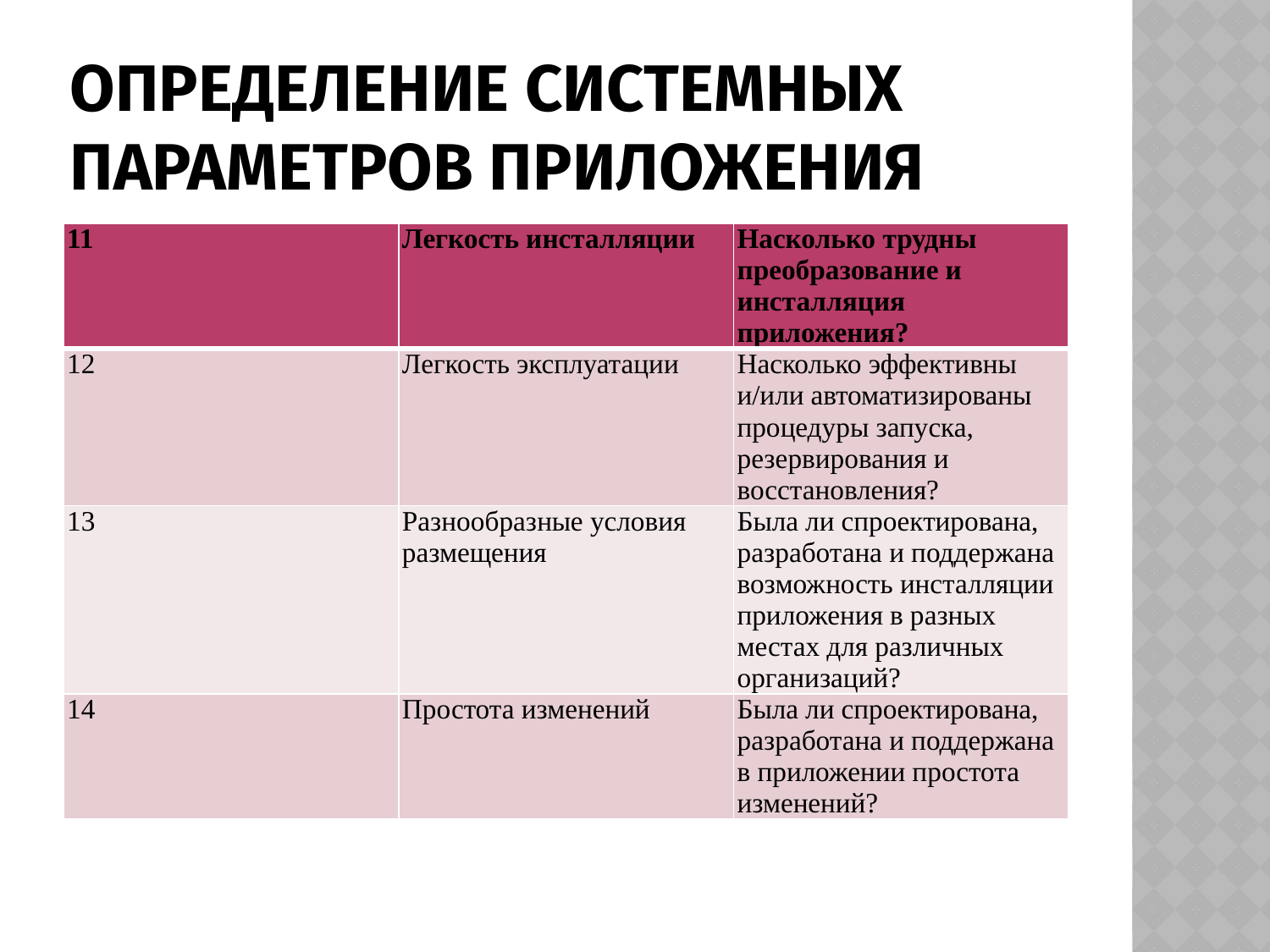

# Определение системных параметров приложения
| 11 | Легкость инсталляции | Насколько трудны преобразование и инсталляция приложения? |
| --- | --- | --- |
| 12 | Легкость эксплуатации | Насколько эффективны и/или автоматизированы процедуры запуска, резервирования и восстановления? |
| 13 | Разнообразные условия размещения | Была ли спроектирована, разработана и поддержана возможность инсталляции приложения в разных местах для различных организаций? |
| 14 | Простота изменений | Была ли спроектирована, разработана и поддержана в приложении простота изменений? |